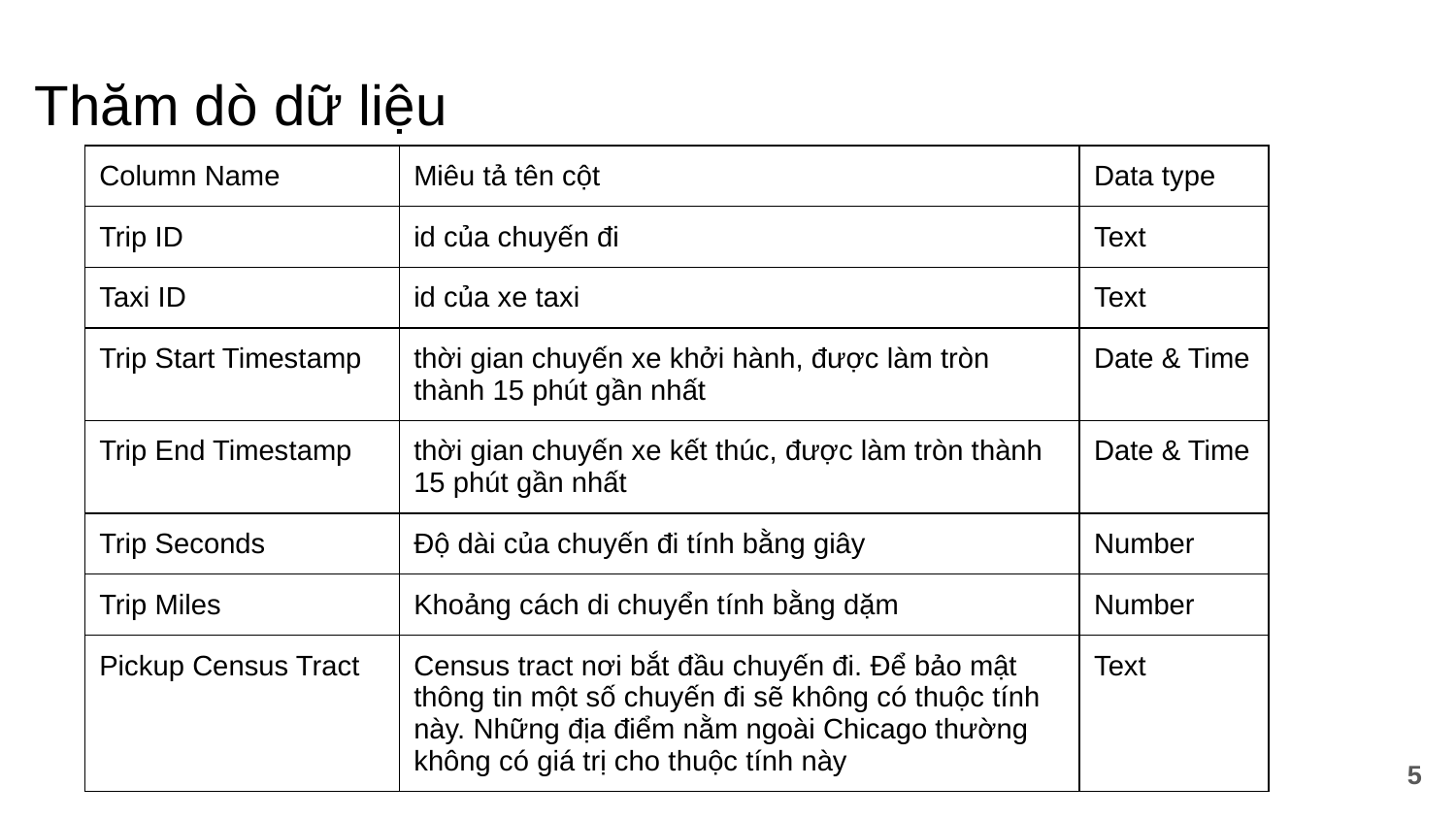

# Thăm dò dữ liệu
| Column Name | Miêu tả tên cột | Data type |
| --- | --- | --- |
| Trip ID | id của chuyến đi | Text |
| Taxi ID | id của xe taxi | Text |
| Trip Start Timestamp | thời gian chuyến xe khởi hành, được làm tròn thành 15 phút gần nhất | Date & Time |
| Trip End Timestamp | thời gian chuyến xe kết thúc, được làm tròn thành 15 phút gần nhất | Date & Time |
| Trip Seconds | Độ dài của chuyến đi tính bằng giây | Number |
| Trip Miles | Khoảng cách di chuyển tính bằng dặm | Number |
| Pickup Census Tract | Census tract nơi bắt đầu chuyến đi. Để bảo mật thông tin một số chuyến đi sẽ không có thuộc tính này. Những địa điểm nằm ngoài Chicago thường không có giá trị cho thuộc tính này | Text |
5